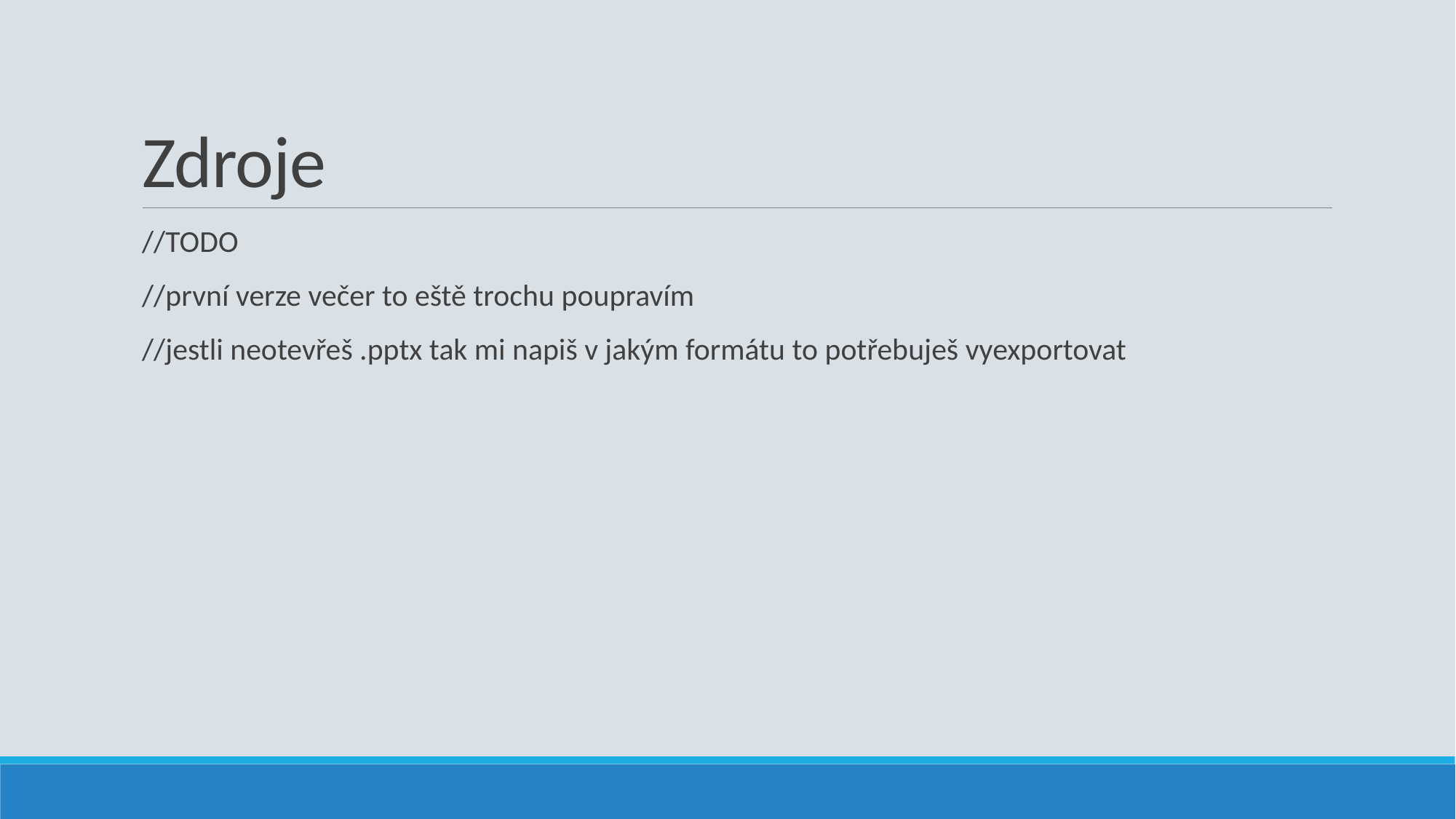

# Zdroje
//TODO
//první verze večer to eště trochu poupravím
//jestli neotevřeš .pptx tak mi napiš v jakým formátu to potřebuješ vyexportovat